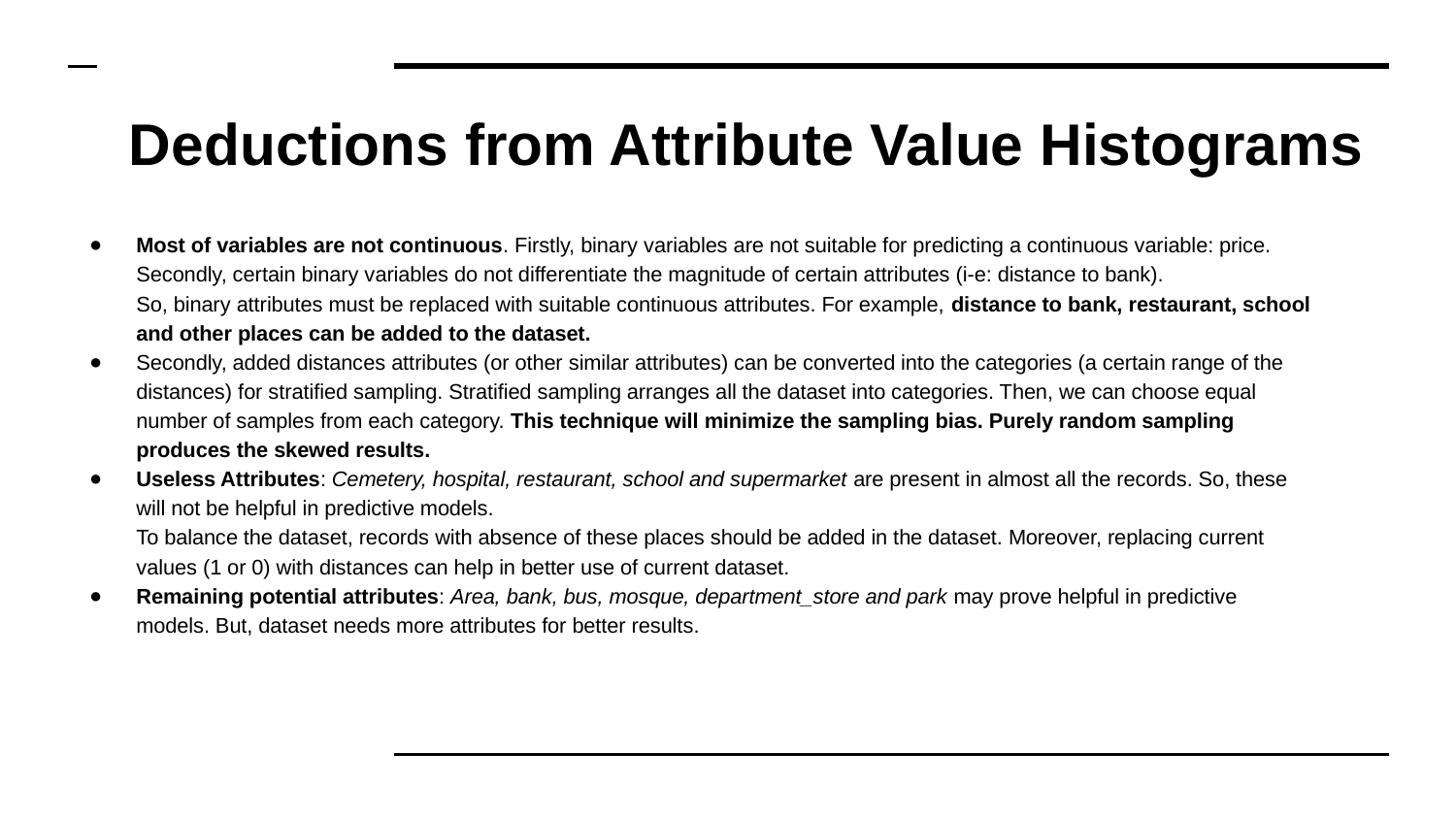

# Deductions from Attribute Value Histograms
Most of variables are not continuous. Firstly, binary variables are not suitable for predicting a continuous variable: price. Secondly, certain binary variables do not differentiate the magnitude of certain attributes (i-e: distance to bank).
So, binary attributes must be replaced with suitable continuous attributes. For example, distance to bank, restaurant, school and other places can be added to the dataset.
Secondly, added distances attributes (or other similar attributes) can be converted into the categories (a certain range of the distances) for stratified sampling. Stratified sampling arranges all the dataset into categories. Then, we can choose equal number of samples from each category. This technique will minimize the sampling bias. Purely random sampling produces the skewed results.
Useless Attributes: Cemetery, hospital, restaurant, school and supermarket are present in almost all the records. So, these will not be helpful in predictive models.
To balance the dataset, records with absence of these places should be added in the dataset. Moreover, replacing current values (1 or 0) with distances can help in better use of current dataset.
Remaining potential attributes: Area, bank, bus, mosque, department_store and park may prove helpful in predictive models. But, dataset needs more attributes for better results.